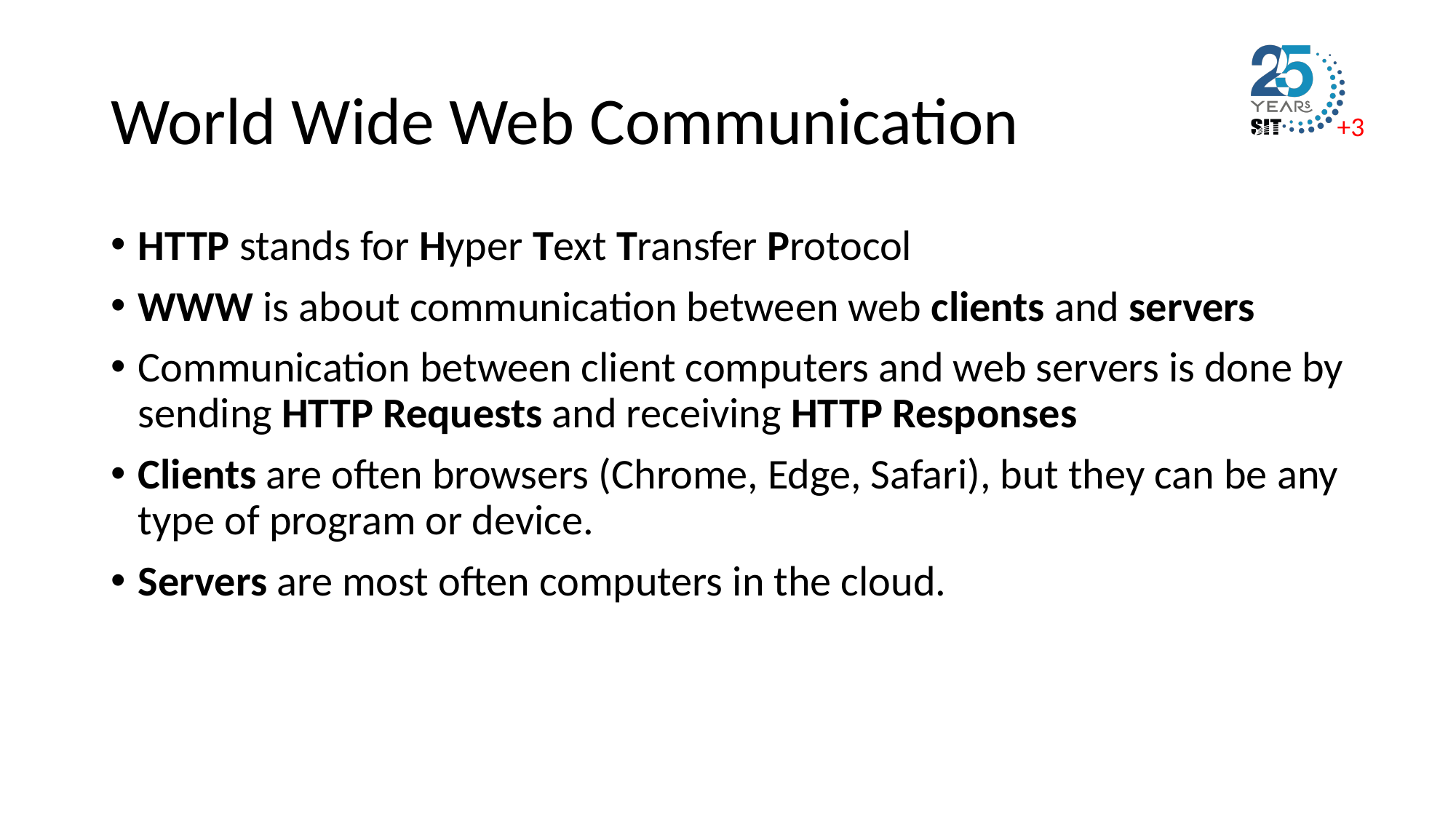

# World Wide Web Communication
HTTP stands for Hyper Text Transfer Protocol
WWW is about communication between web clients and servers
Communication between client computers and web servers is done by sending HTTP Requests and receiving HTTP Responses
Clients are often browsers (Chrome, Edge, Safari), but they can be any type of program or device.
Servers are most often computers in the cloud.